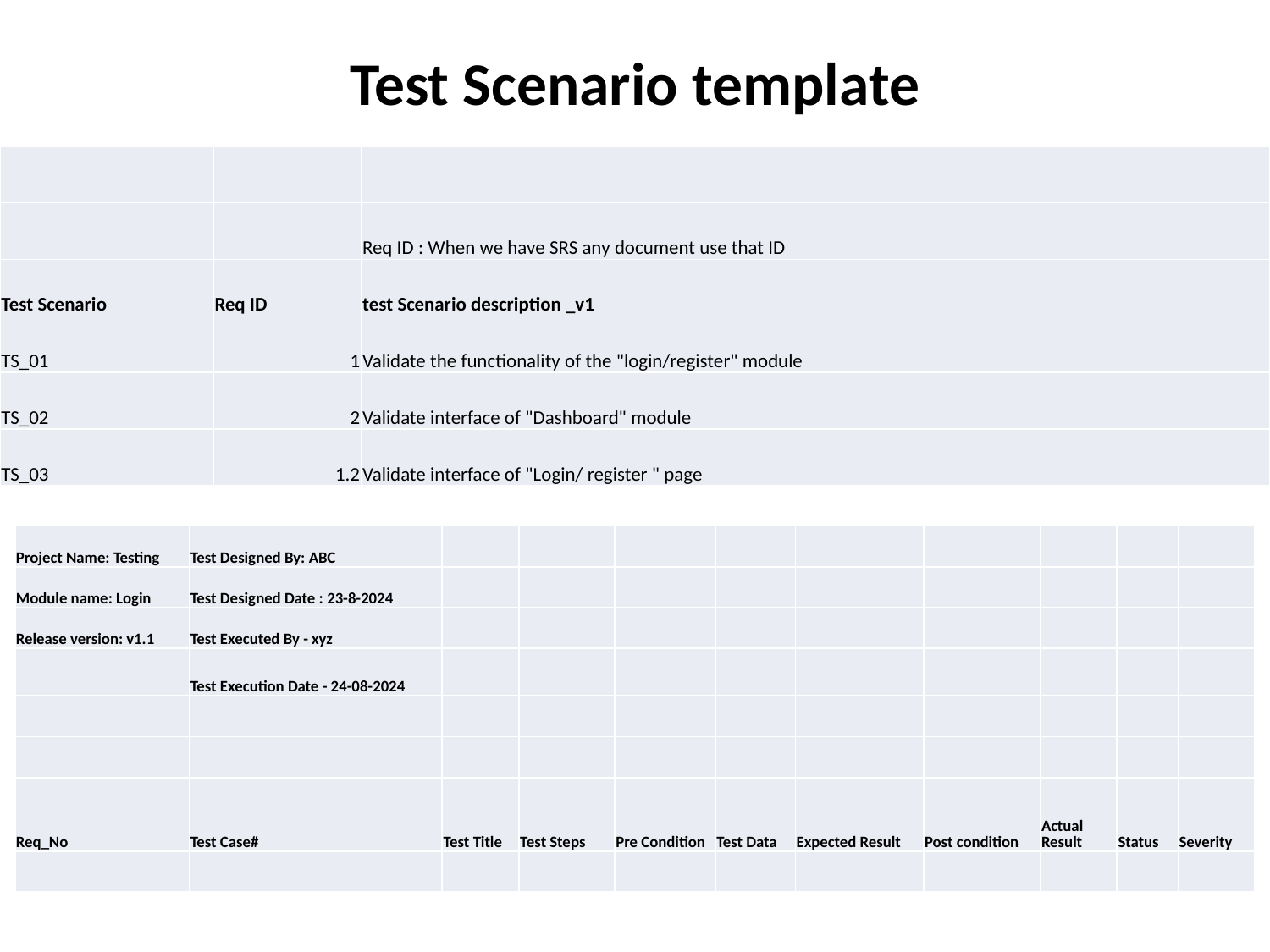

# Test Scenario template
|  |  |  |
| --- | --- | --- |
|  |  | Req ID : When we have SRS any document use that ID |
| Test Scenario | Req ID | test Scenario description \_v1 |
| TS\_01 | 1 | Validate the functionality of the "login/register" module |
| TS\_02 | 2 | Validate interface of "Dashboard" module |
| TS\_03 | 1.2 | Validate interface of "Login/ register " page |
| Project Name: Testing | Test Designed By: ABC |  |  |  |  |  |  |  |  |  |
| --- | --- | --- | --- | --- | --- | --- | --- | --- | --- | --- |
| Module name: Login | Test Designed Date : 23-8-2024 |  |  |  |  |  |  |  |  |  |
| Release version: v1.1 | Test Executed By - xyz |  |  |  |  |  |  |  |  |  |
|  | Test Execution Date - 24-08-2024 |  |  |  |  |  |  |  |  |  |
|  |  |  |  |  |  |  |  |  |  |  |
|  |  |  |  |  |  |  |  |  |  |  |
| Req\_No | Test Case# | Test Title | Test Steps | Pre Condition | Test Data | Expected Result | Post condition | Actual Result | Status | Severity |
|  |  |  |  |  |  |  |  |  |  |  |